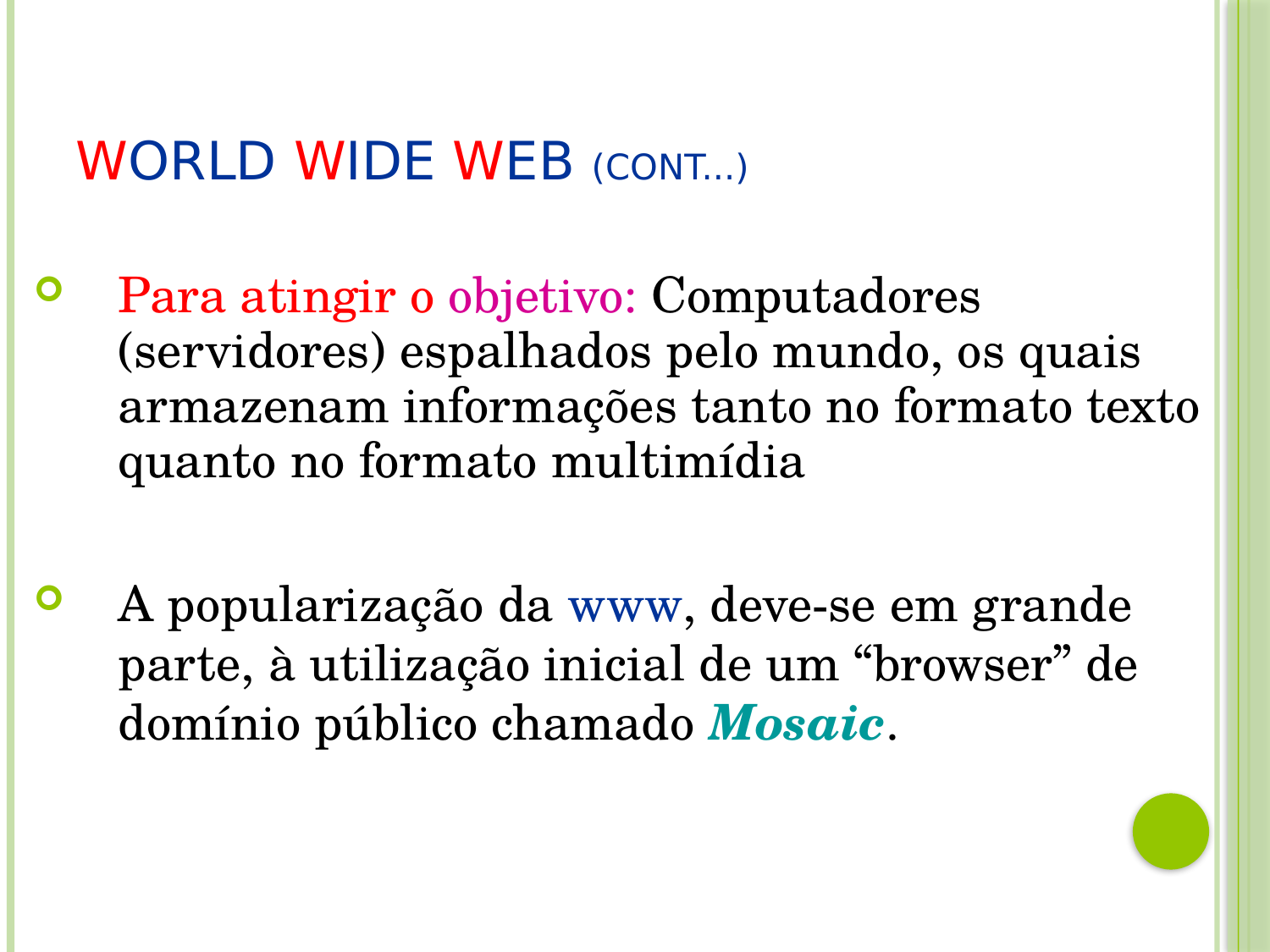

# World Wide Web (cont...)
Para atingir o objetivo: Computadores (servidores) espalhados pelo mundo, os quais armazenam informações tanto no formato texto quanto no formato multimídia

A popularização da www, deve-se em grande parte, à utilização inicial de um “browser” de domínio público chamado Mosaic.